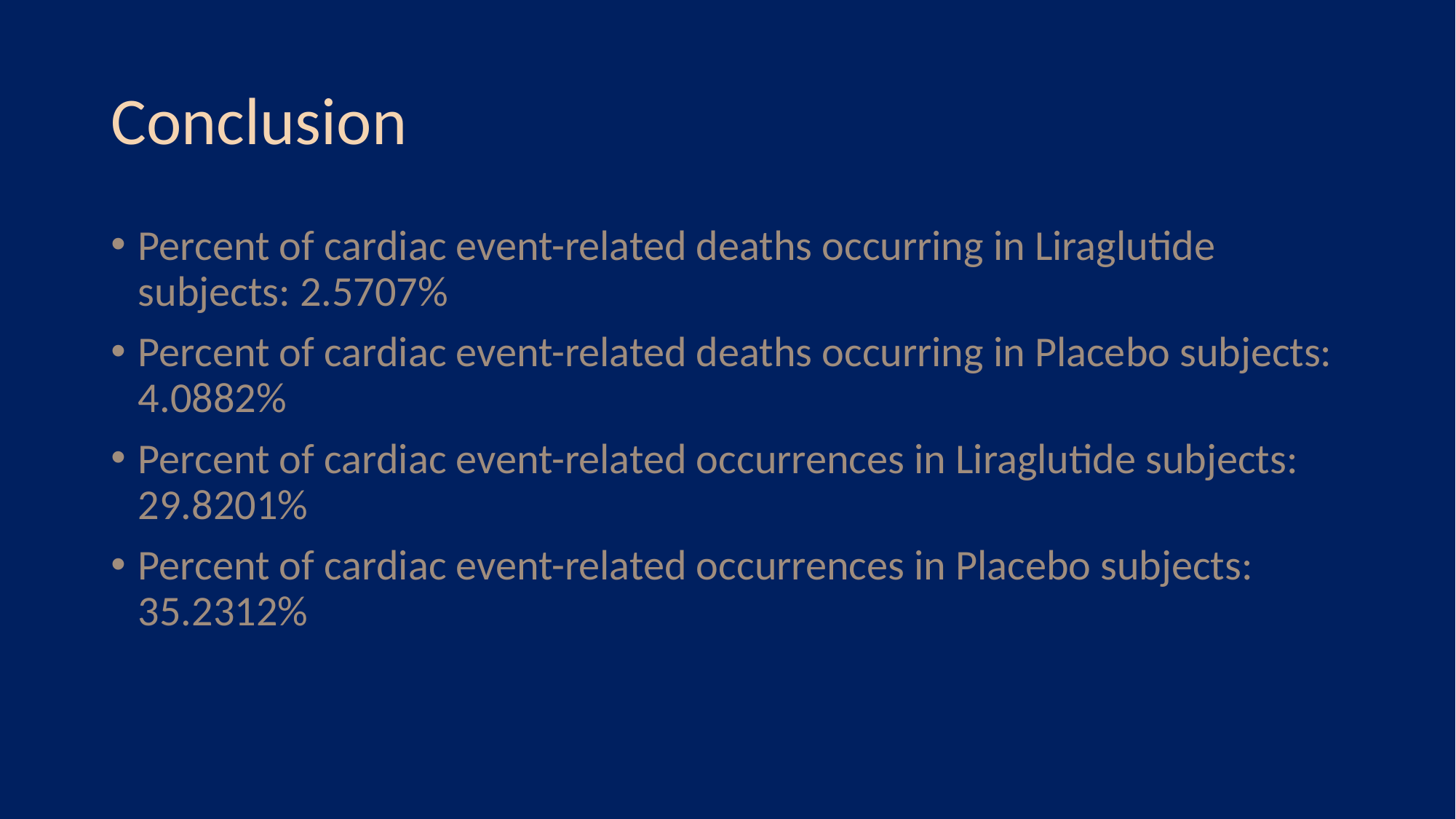

# Conclusion
Percent of cardiac event-related deaths occurring in Liraglutide subjects: 2.5707%
Percent of cardiac event-related deaths occurring in Placebo subjects: 4.0882%
Percent of cardiac event-related occurrences in Liraglutide subjects: 29.8201%
Percent of cardiac event-related occurrences in Placebo subjects: 35.2312%